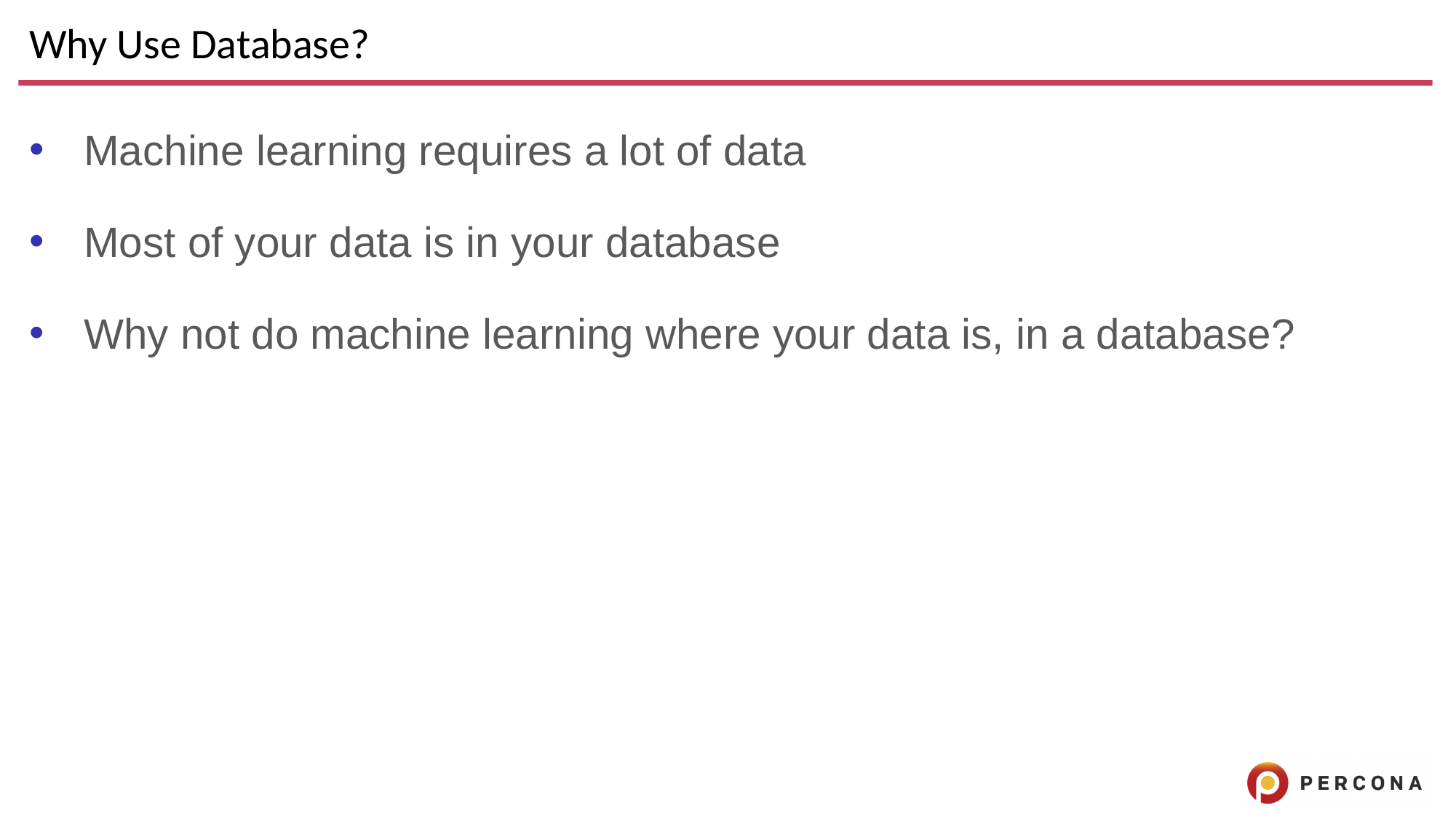

# Why Use Database?
Machine learning requires a lot of data
Most of your data is in your database
Why not do machine learning where your data is, in a database?